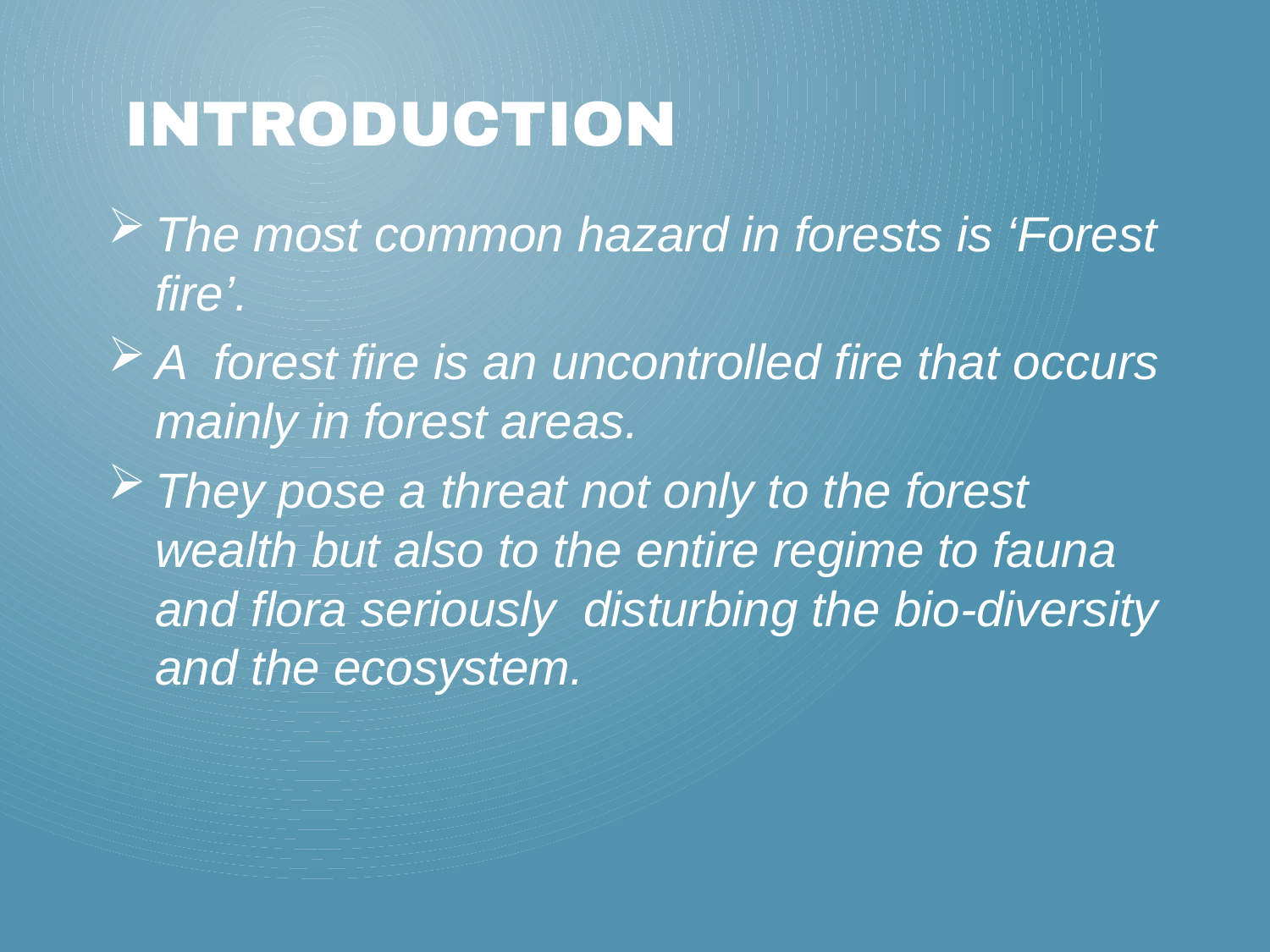

# INTRODUCTION
The most common hazard in forests is ‘Forest fire’.
A  forest fire is an uncontrolled fire that occurs mainly in forest areas.
They pose a threat not only to the forest wealth but also to the entire regime to fauna and flora seriously  disturbing the bio-diversity and the ecosystem.